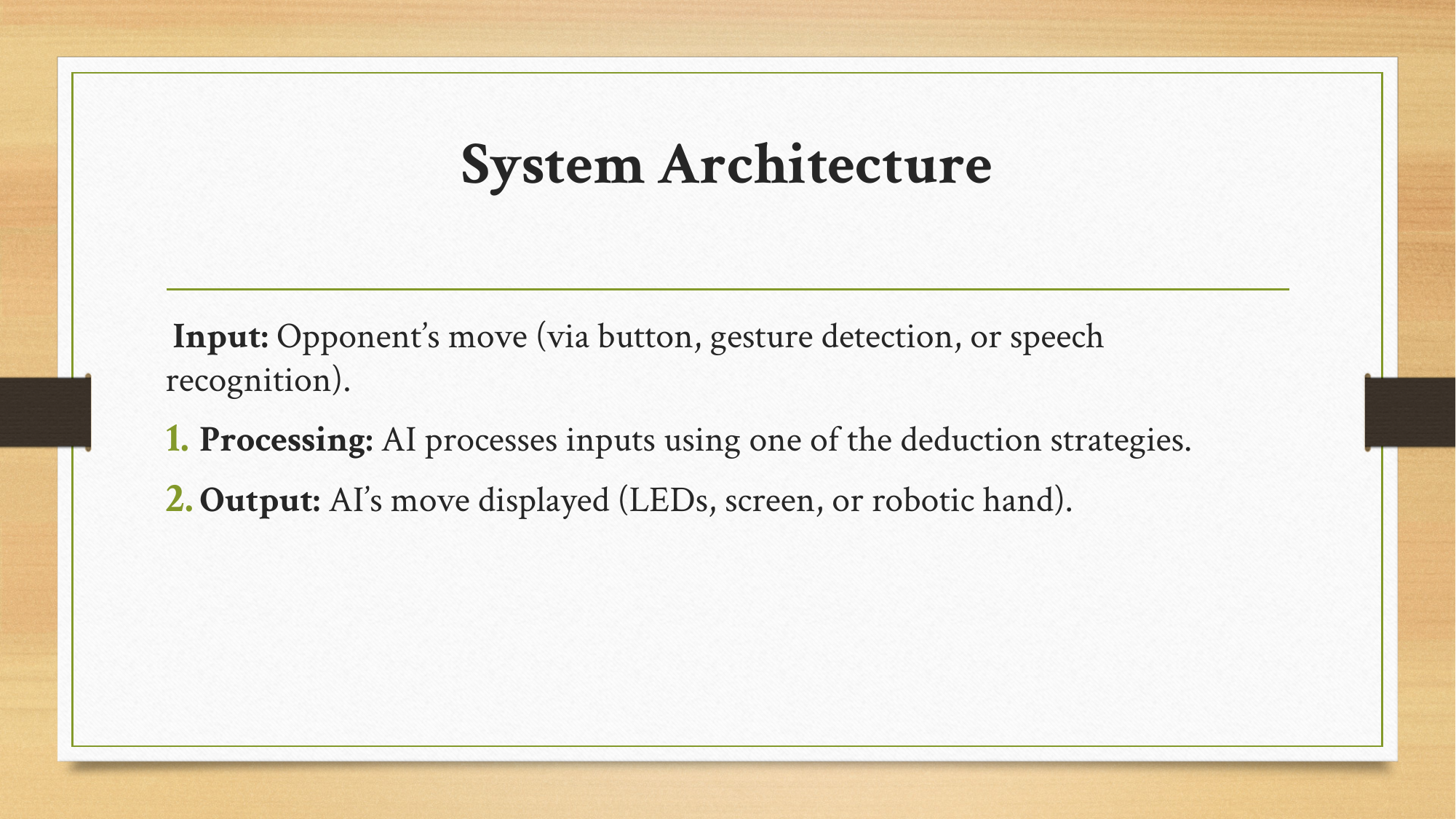

# System Architecture
 Input: Opponent’s move (via button, gesture detection, or speech recognition).
Processing: AI processes inputs using one of the deduction strategies.
Output: AI’s move displayed (LEDs, screen, or robotic hand).